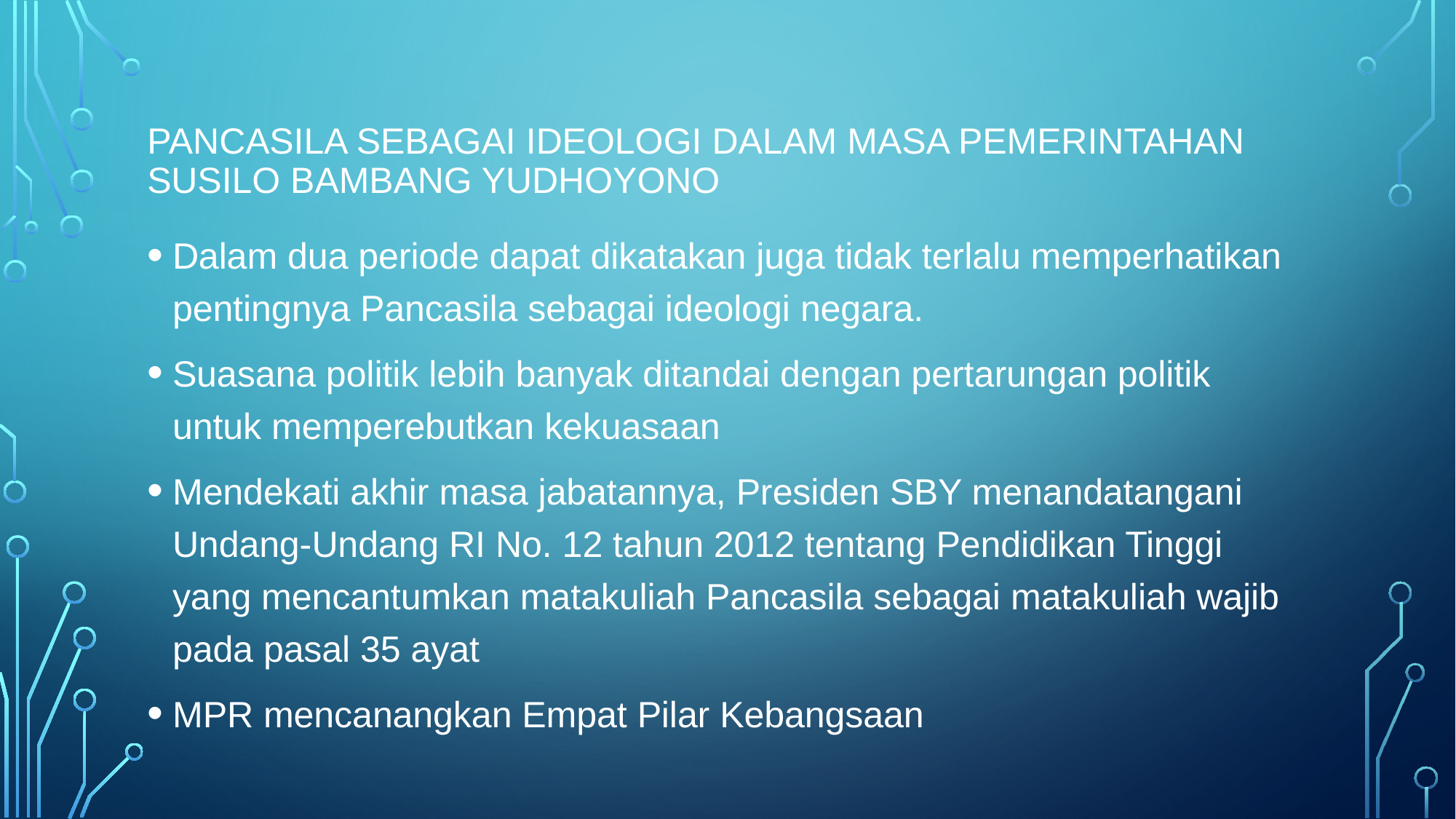

# Pancasila sebagai ideologi dalam masa pemerintahan Susilo Bambang Yudhoyono
Dalam dua periode dapat dikatakan juga tidak terlalu memperhatikan pentingnya Pancasila sebagai ideologi negara.
Suasana politik lebih banyak ditandai dengan pertarungan politik untuk memperebutkan kekuasaan
Mendekati akhir masa jabatannya, Presiden SBY menandatangani Undang-Undang RI No. 12 tahun 2012 tentang Pendidikan Tinggi yang mencantumkan matakuliah Pancasila sebagai matakuliah wajib pada pasal 35 ayat
MPR mencanangkan Empat Pilar Kebangsaan